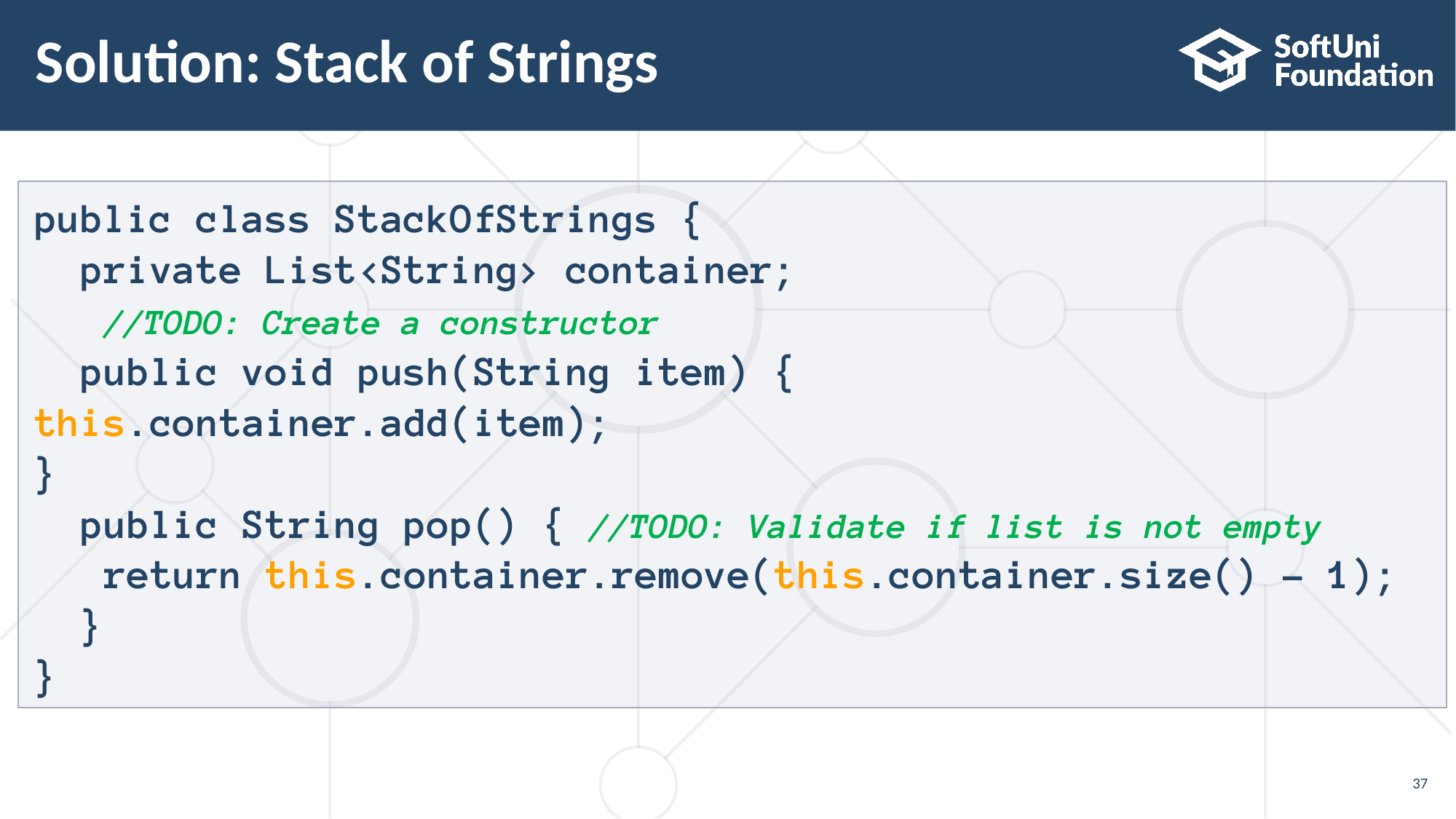

# Solution: Stack of Strings
public class StackOfStrings {
  private List<String> container;
   //TODO: Create a constructor
  public void push(String item) { 	this.container.add(item);
}
  public String pop() { //TODO: Validate if list is not empty
   return this.container.remove(this.container.size() - 1);
  }
}
37